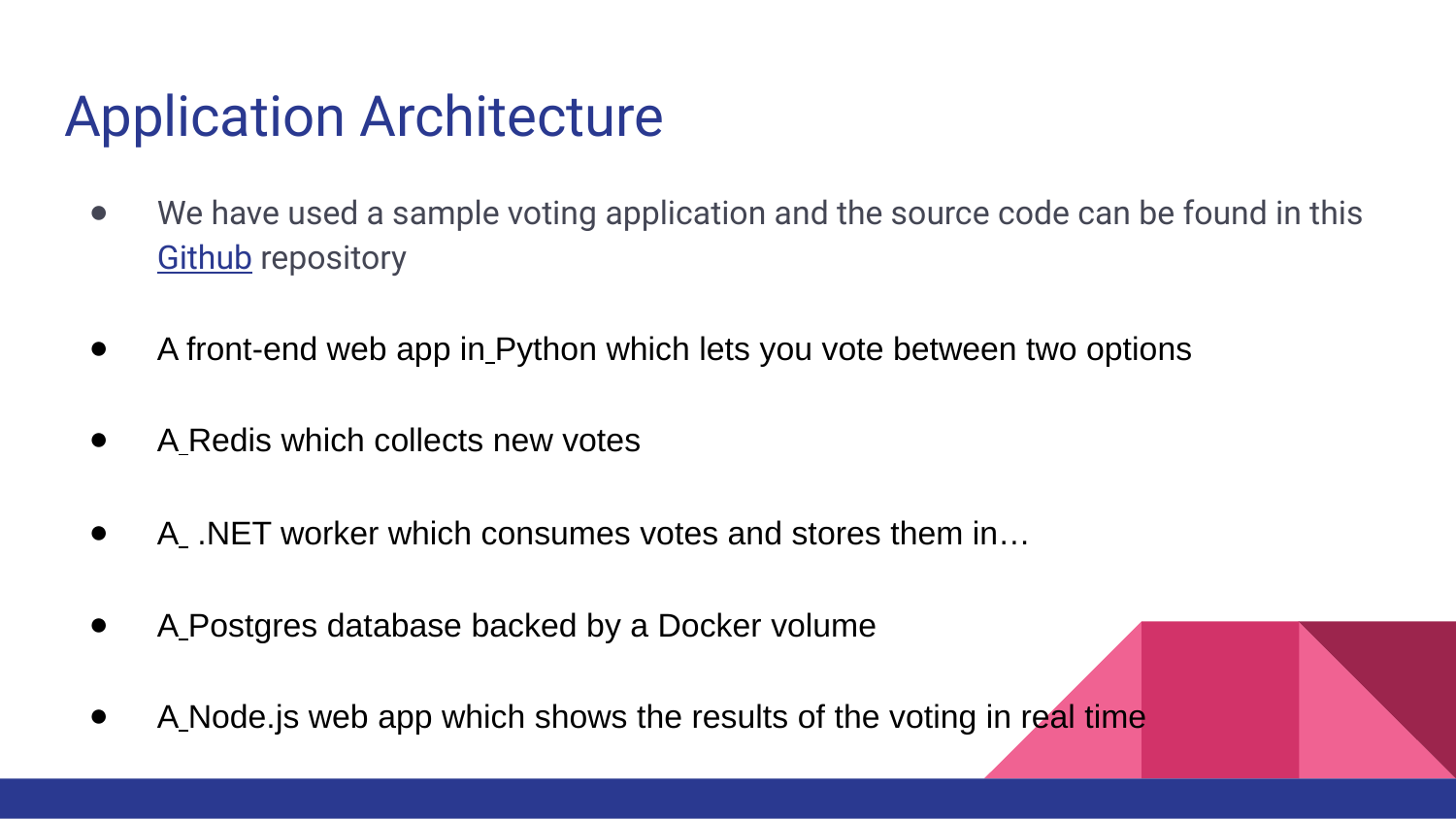

# Application Architecture
We have used a sample voting application and the source code can be found in this Github repository

A front-end web app in Python which lets you vote between two options

A Redis which collects new votes

A  .NET worker which consumes votes and stores them in…

A Postgres database backed by a Docker volume

A Node.js web app which shows the results of the voting in real time